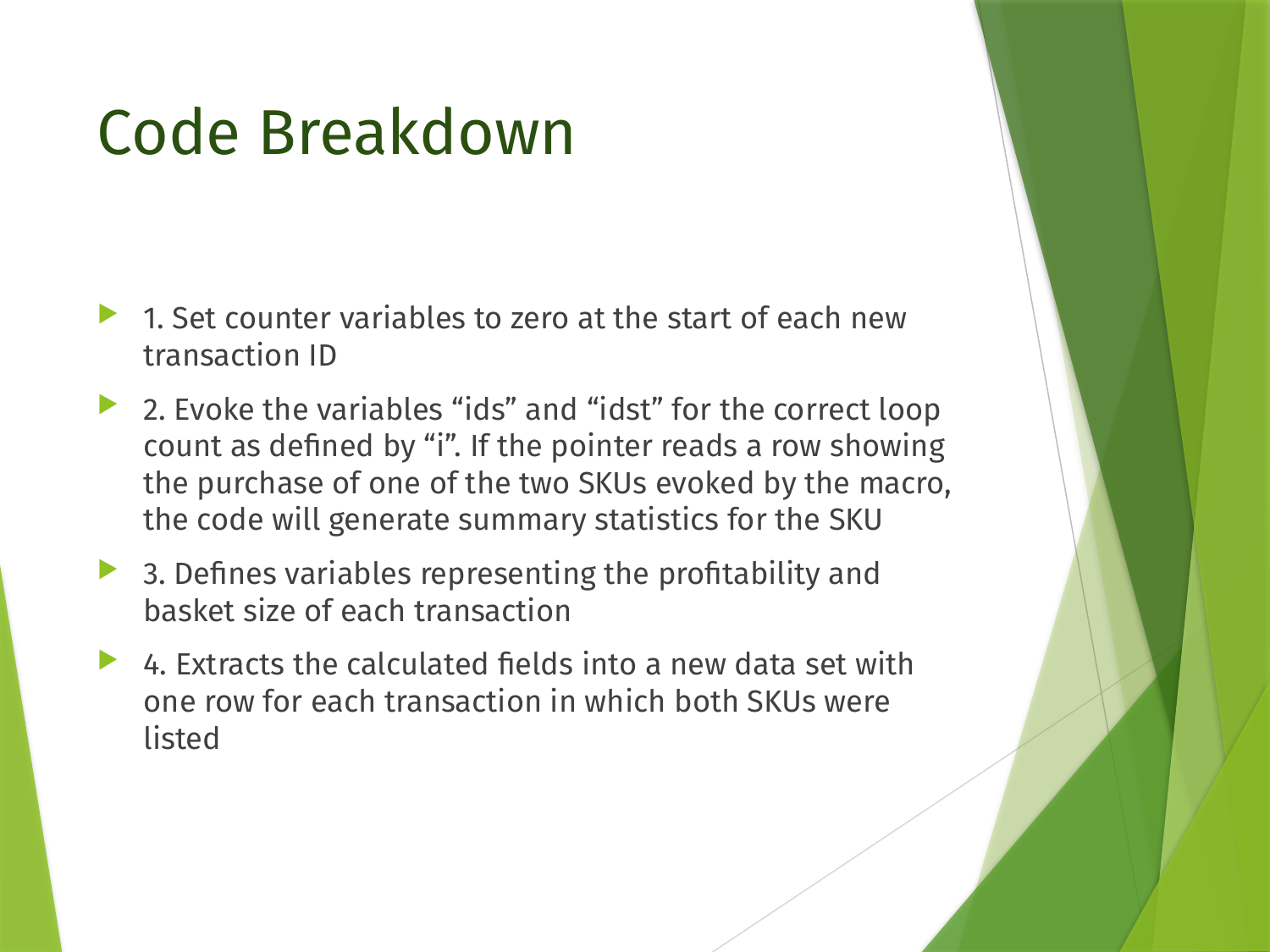

# Code Breakdown

1. Set counter variables to zero at the start of each new transaction ID
2. Evoke the variables “ids” and “idst” for the correct loop count as defined by “i”. If the pointer reads a row showing the purchase of one of the two SKUs evoked by the macro, the code will generate summary statistics for the SKU
3. Defines variables representing the profitability and basket size of each transaction
4. Extracts the calculated fields into a new data set with one row for each transaction in which both SKUs were listed